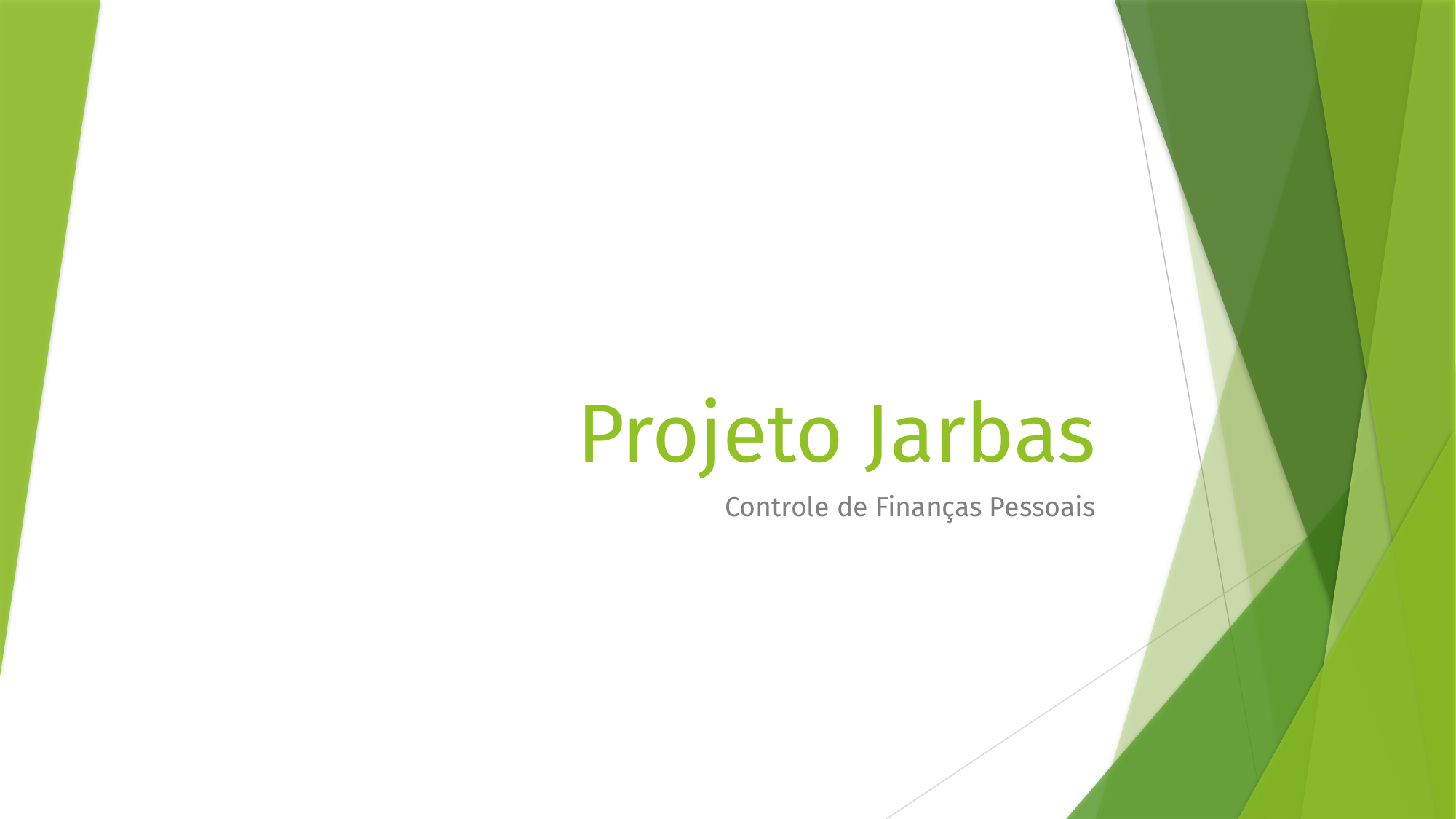

# Projeto Jarbas
Controle de Finanças Pessoais